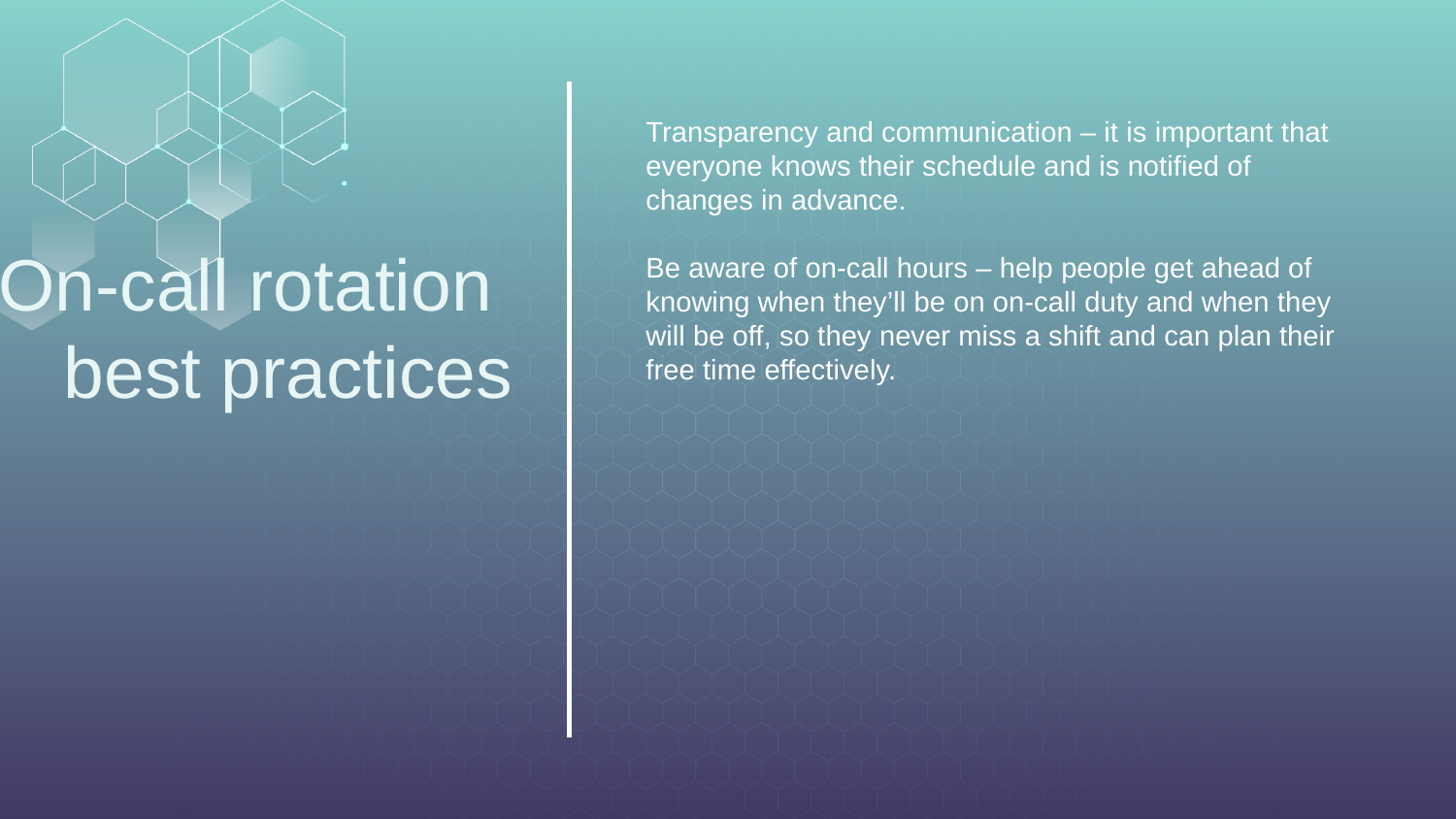

Transparency and communication – it is important that everyone knows their schedule and is notified of changes in advance.

Be aware of on-call hours – help people get ahead of knowing when they’ll be on on-call duty and when they will be off, so they never miss a shift and can plan their free time effectively.
# On-call rotation best practices